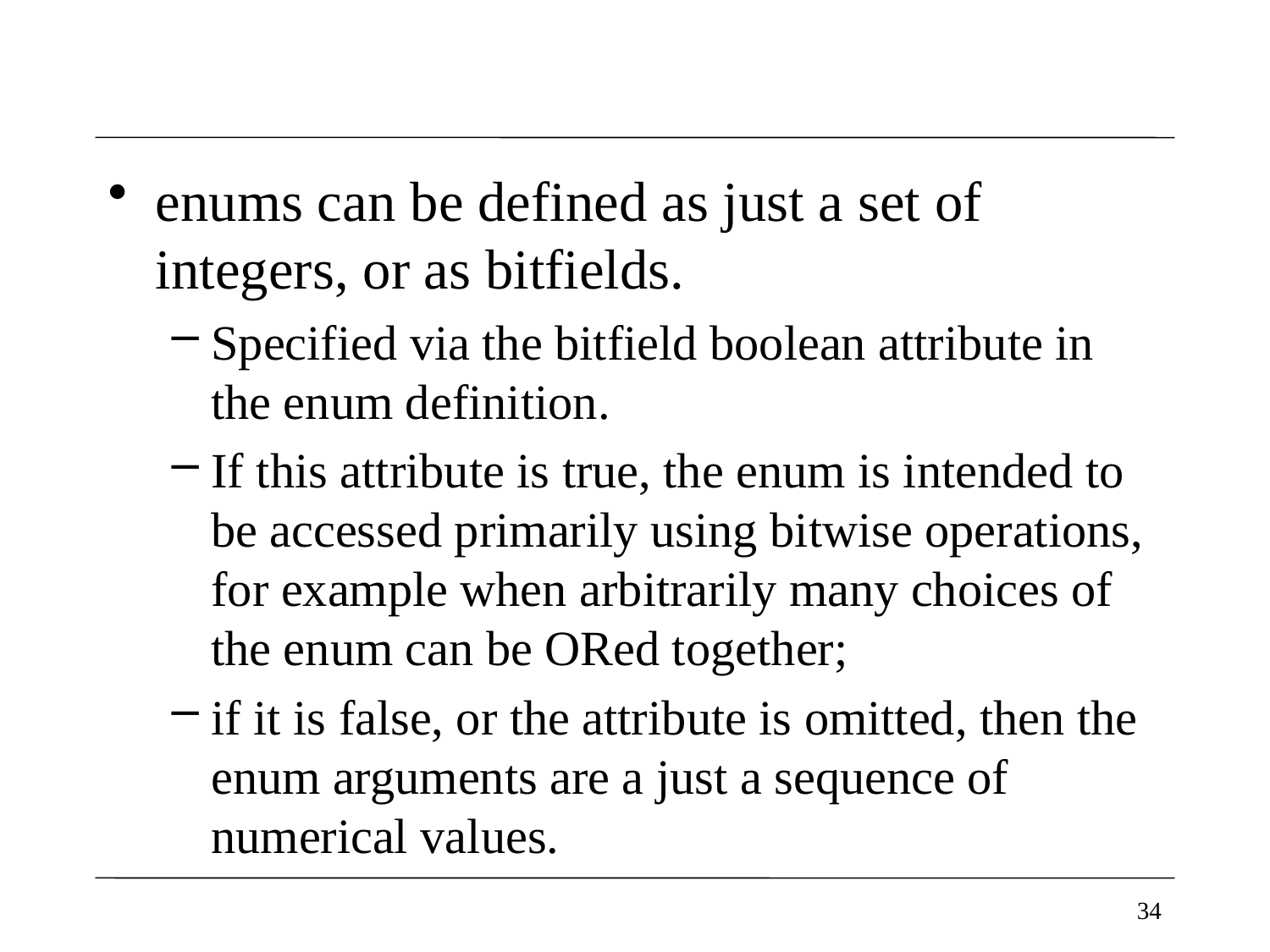

#
enums can be defined as just a set of integers, or as bitfields.
Specified via the bitfield boolean attribute in the enum definition.
If this attribute is true, the enum is intended to be accessed primarily using bitwise operations, for example when arbitrarily many choices of the enum can be ORed together;
if it is false, or the attribute is omitted, then the enum arguments are a just a sequence of numerical values.

34